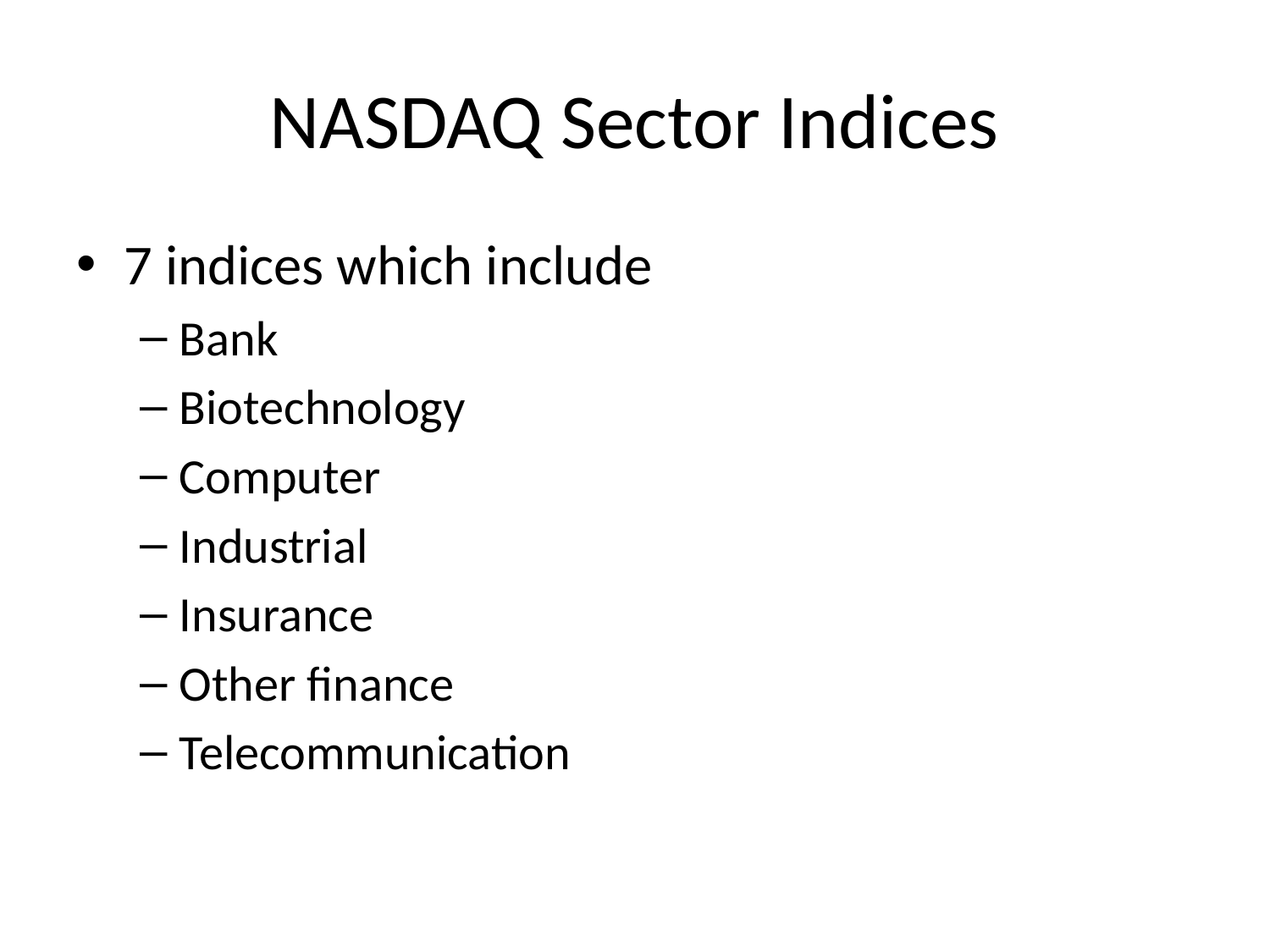

# NASDAQ Sector Indices
7 indices which include
Bank
Biotechnology
Computer
Industrial
Insurance
Other finance
Telecommunication